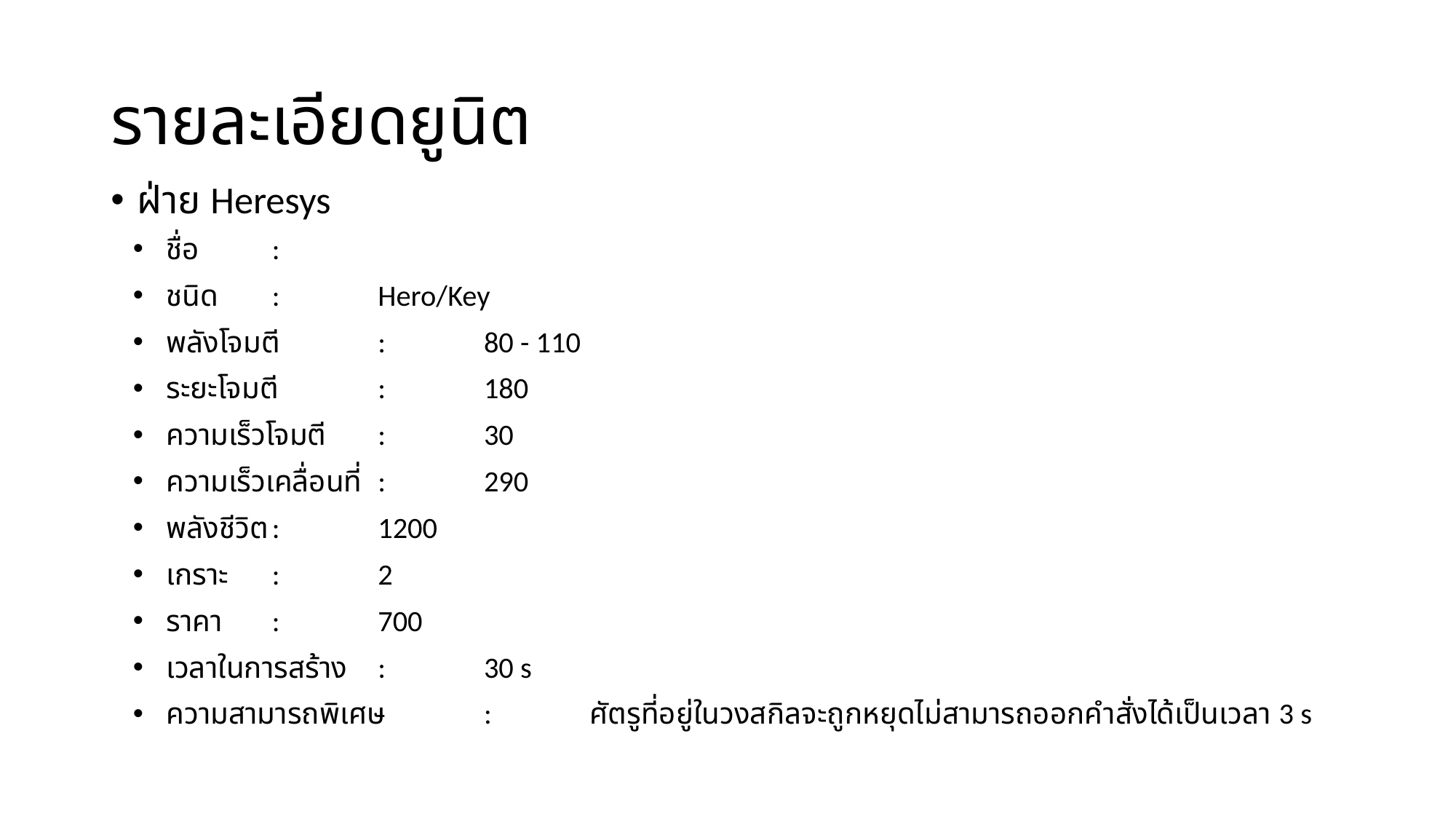

# รายละเอียดยูนิต
ฝ่าย Heresys
ชื่อ		:
ชนิด		:	Hero/Key
พลังโจมตี	:	80 - 110
ระยะโจมตี	:	180
ความเร็วโจมตี	:	30
ความเร็วเคลื่อนที่	:	290
พลังชีวิต		:	1200
เกราะ		:	2
ราคา		:	700
เวลาในการสร้าง	:	30 s
ความสามารถพิเศษ	:	ศัตรูที่อยู่ในวงสกิลจะถูกหยุดไม่สามารถออกคำสั่งได้เป็นเวลา 3 s